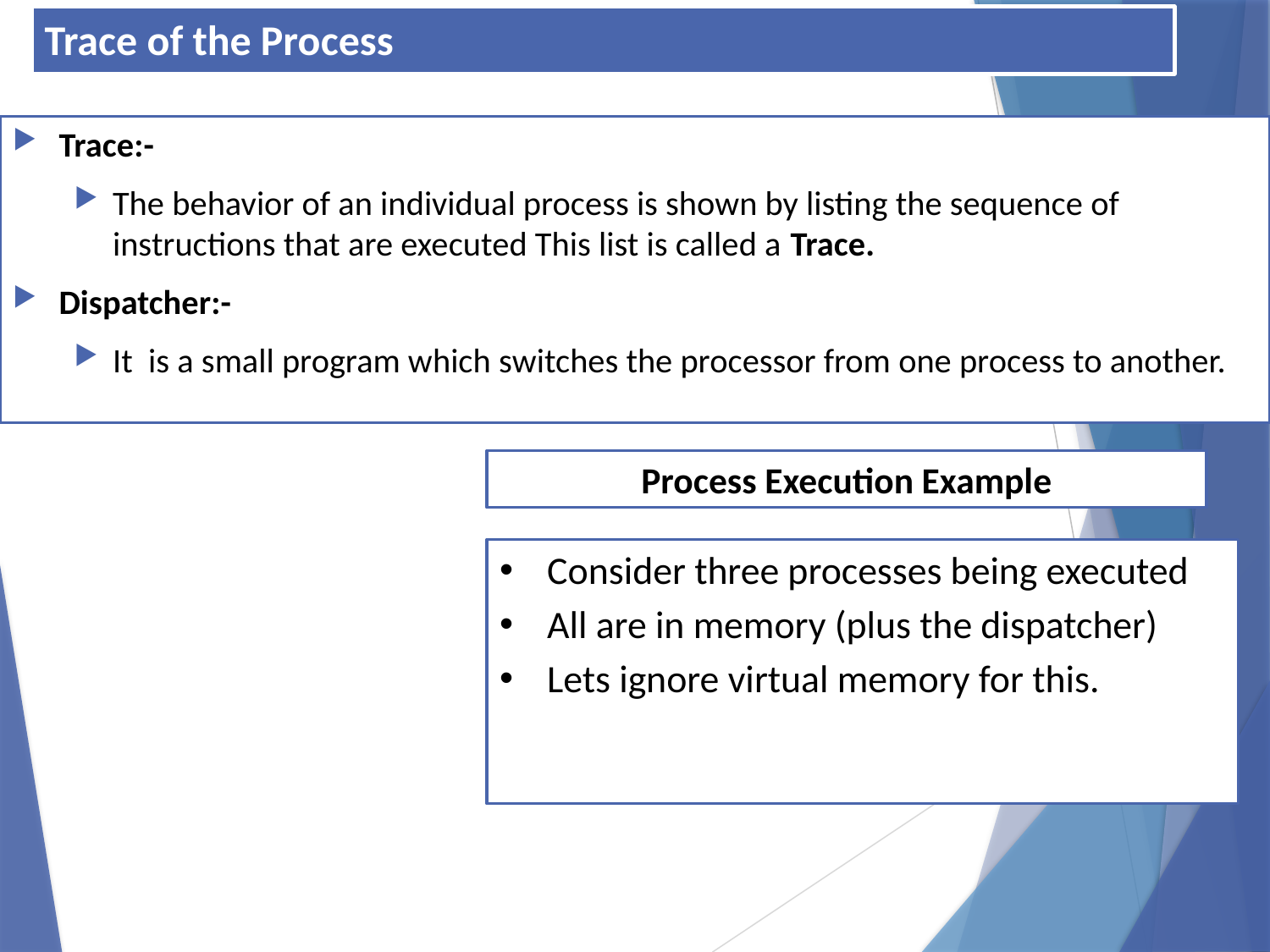

# Trace of the Process
Trace:-
The behavior of an individual process is shown by listing the sequence of instructions that are executed This list is called a Trace.
Dispatcher:-
It  is a small program which switches the processor from one process to another.

Process Execution Example
Consider three processes being executed
All are in memory (plus the dispatcher)
Lets ignore virtual memory for this.